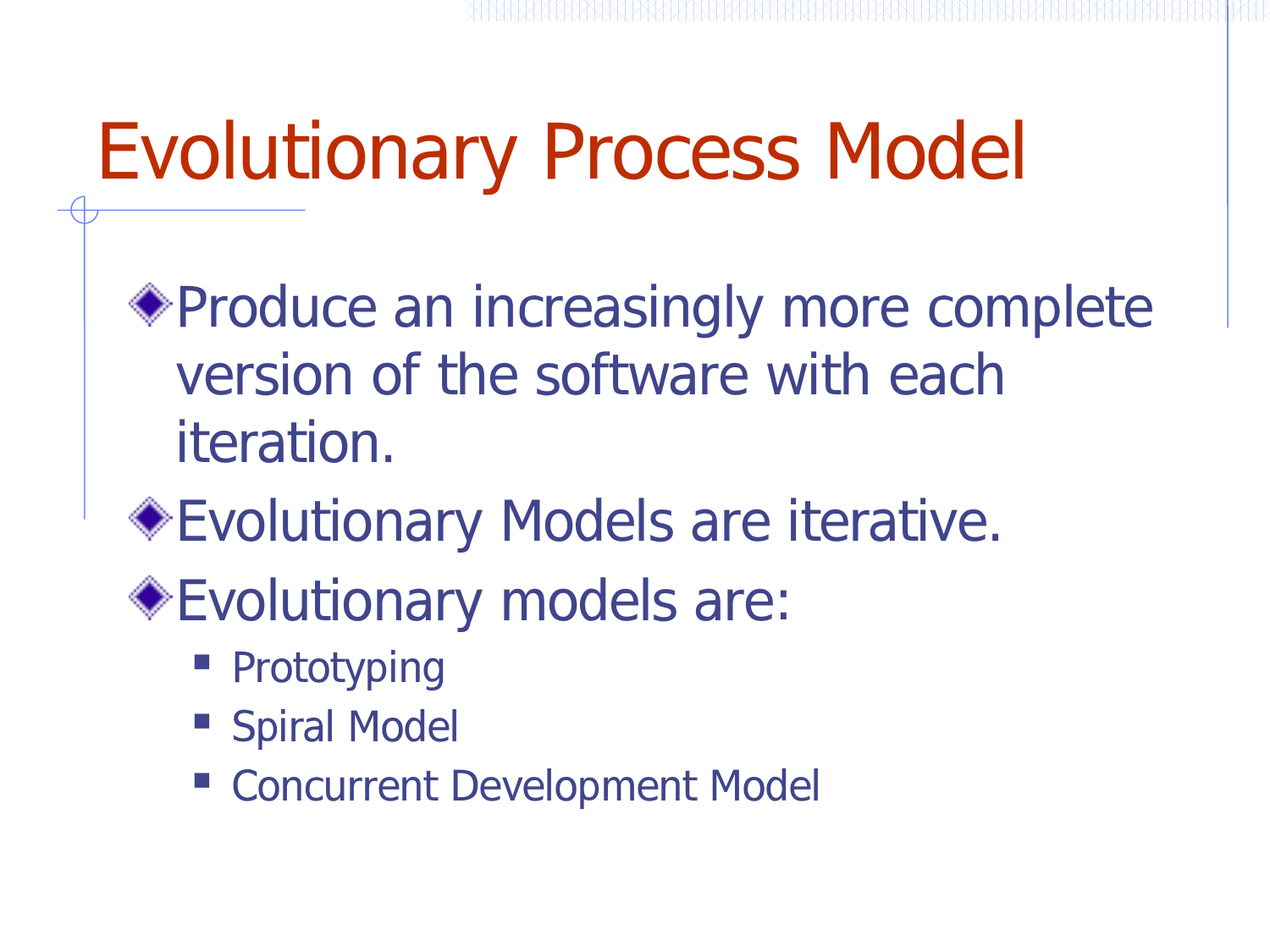

# Evolutionary Process Model
Produce an increasingly more complete version of the software with each iteration.
Evolutionary Models are iterative.
Evolutionary models are:
Prototyping
Spiral Model
Concurrent Development Model